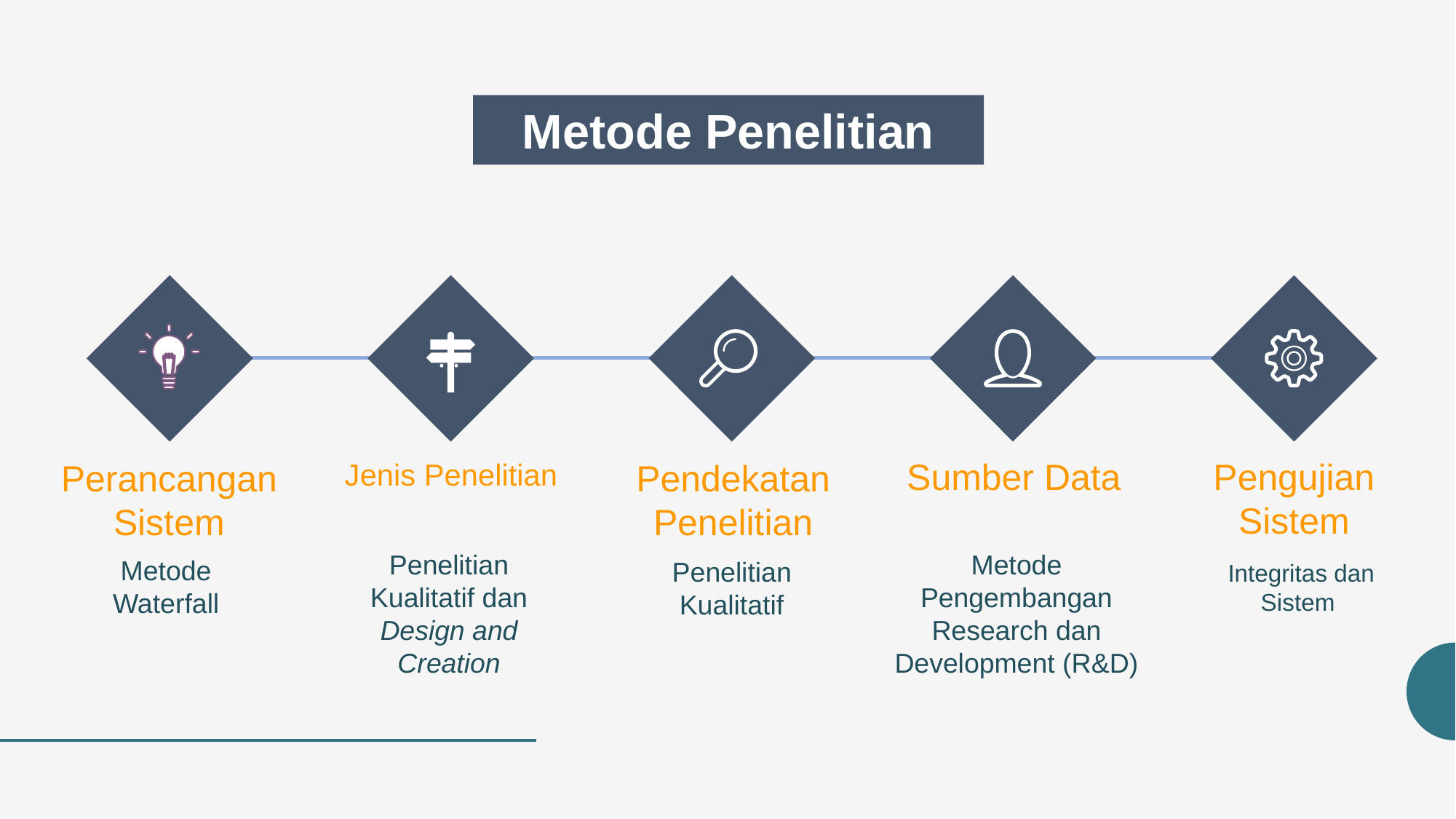

Metode Penelitian

Sumber Data
Pengujian Sistem
Perancangan Sistem
Jenis Penelitian
Pendekatan Penelitian
Penelitian Kualitatif dan Design and Creation
Metode Pengembangan Research dan Development (R&D)
Metode Waterfall
Penelitian Kualitatif
Integritas dan Sistem